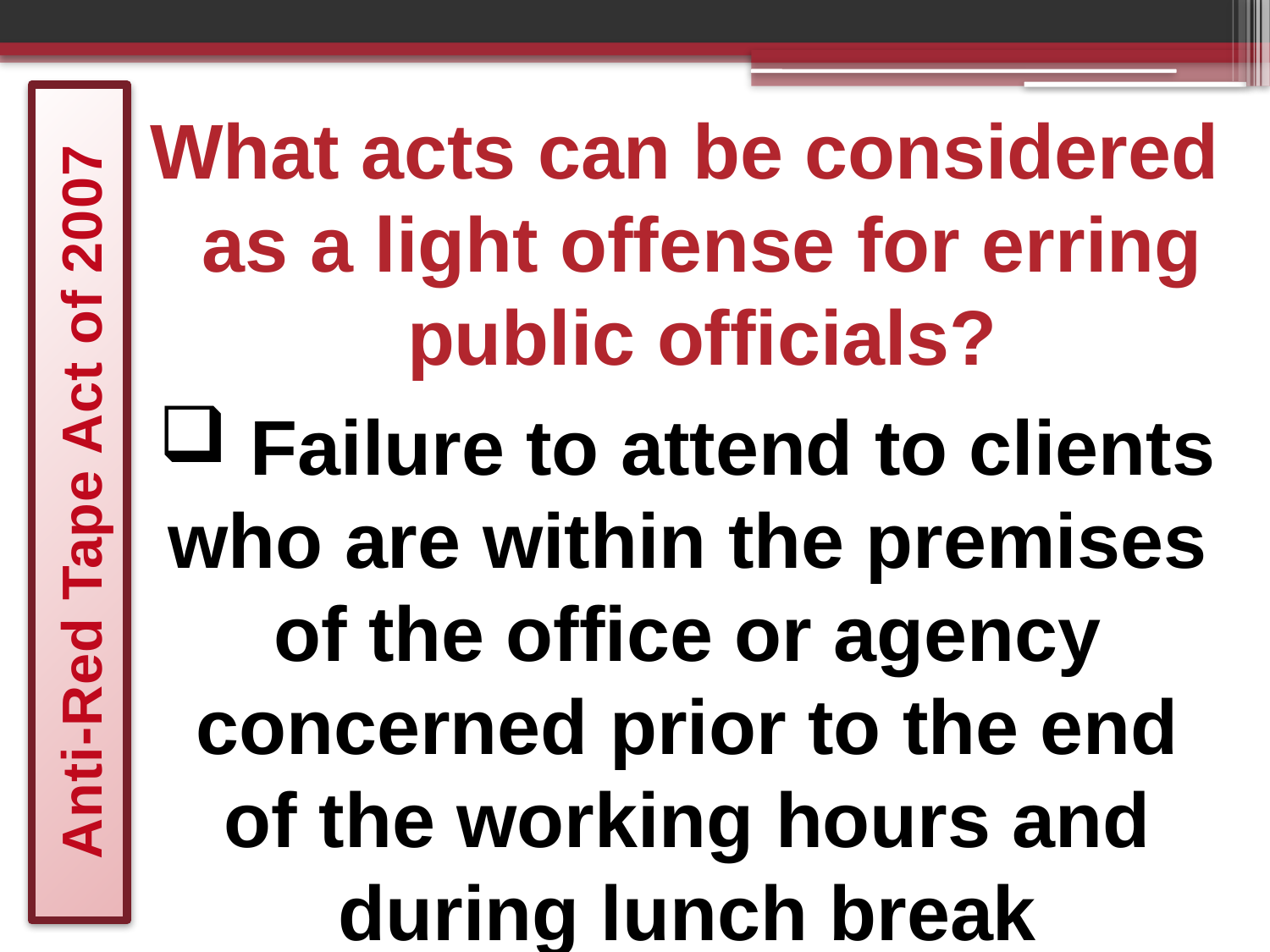

What acts can be considered as a light offense for erring public officials?
 Failure to attend to clients who are within the premises of the office or agency concerned prior to the end of the working hours and during lunch break
# Anti-Red Tape Act of 2007